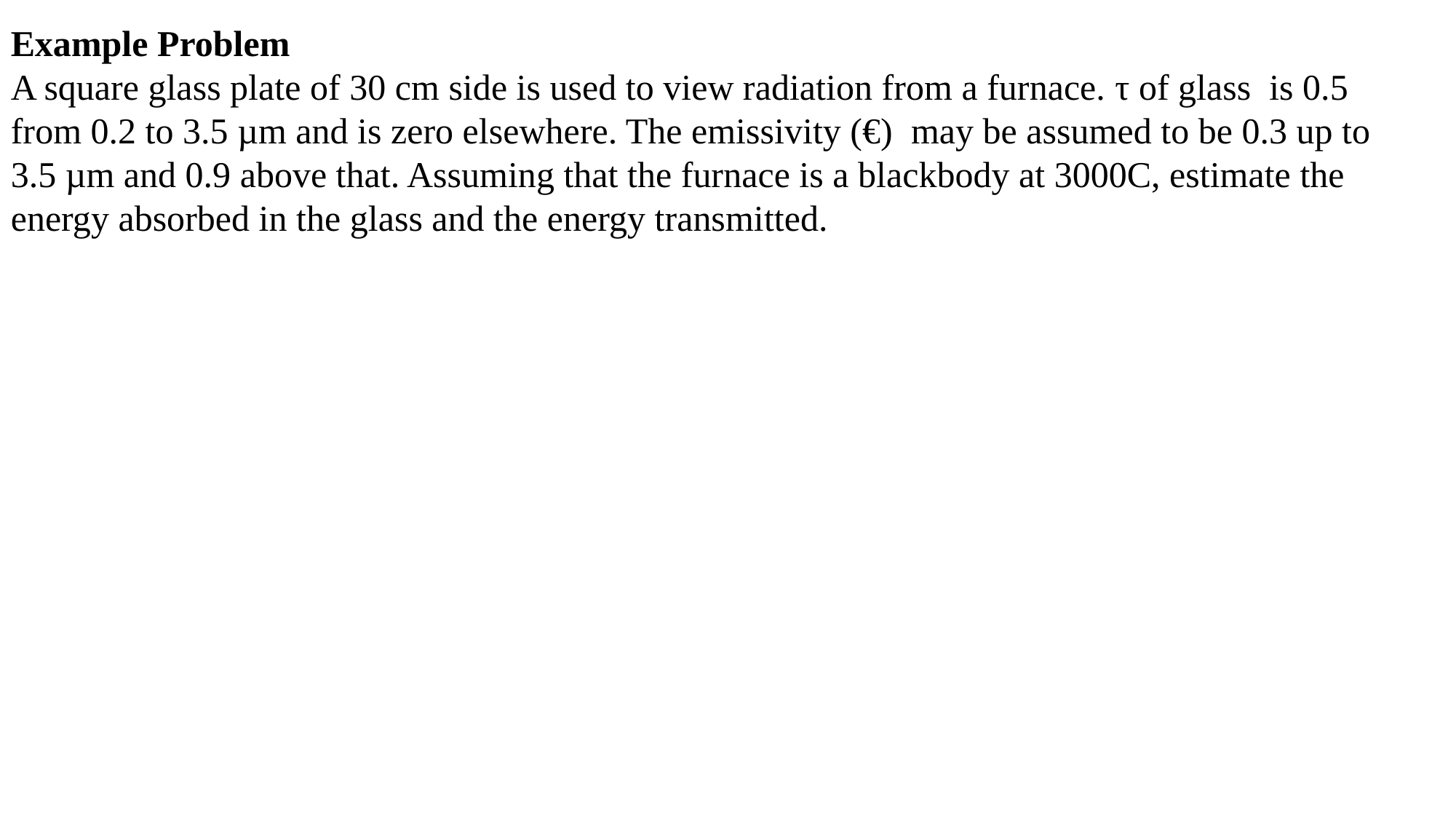

Example Problem
A square glass plate of 30 cm side is used to view radiation from a furnace. τ of glass  is 0.5  from 0.2 to 3.5 µm and is zero elsewhere. The emissivity (€)  may be assumed to be 0.3 up to 3.5 µm and 0.9 above that. Assuming that the furnace is a blackbody at 3000C, estimate the energy absorbed in the glass and the energy transmitted.